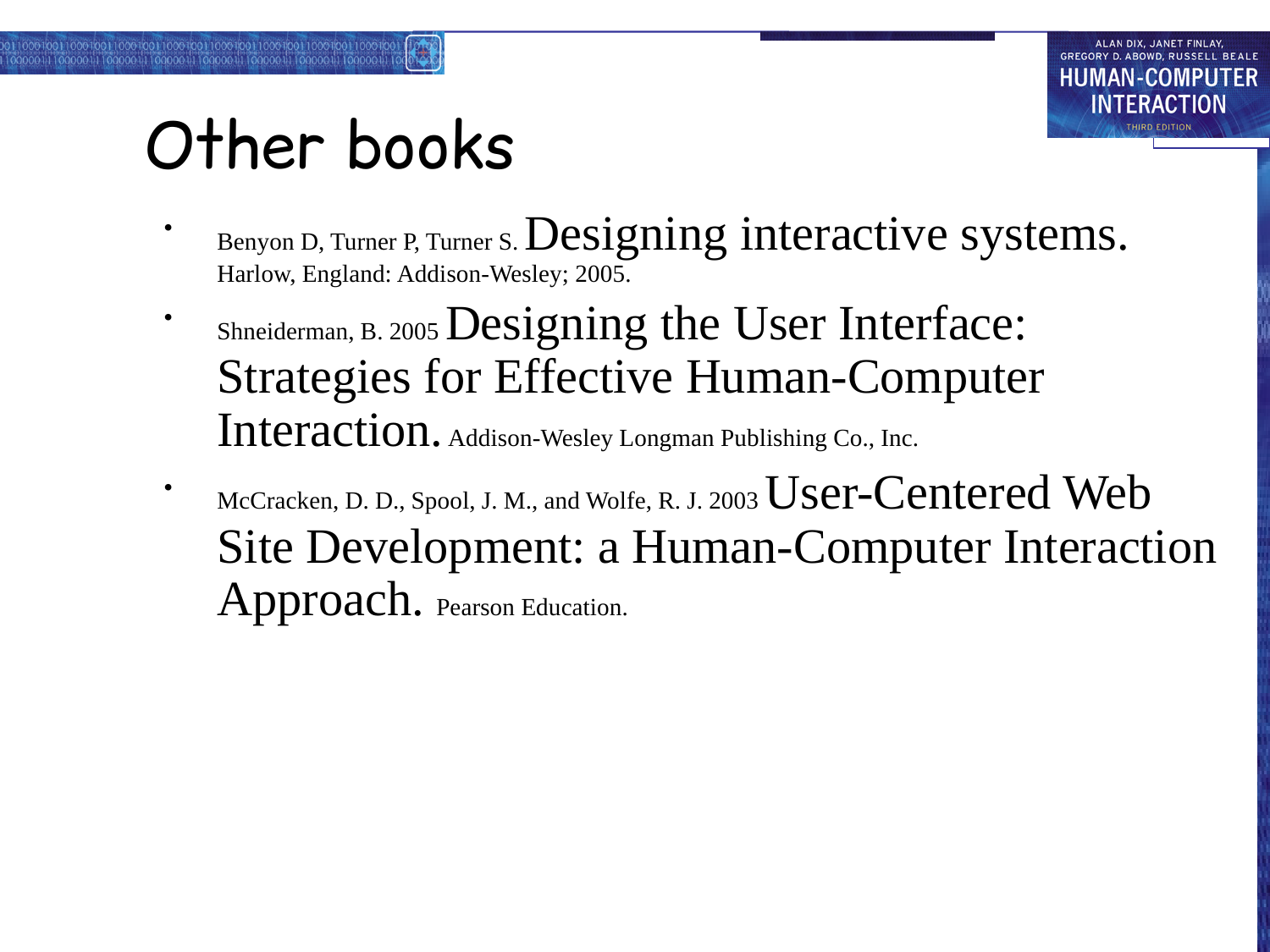

# Other books
Benyon D, Turner P, Turner S. Designing interactive systems. Harlow, England: Addison-Wesley; 2005.
Shneiderman, B. 2005 Designing the User Interface: Strategies for Effective Human-Computer Interaction. Addison-Wesley Longman Publishing Co., Inc.
McCracken, D. D., Spool, J. M., and Wolfe, R. J. 2003 User-Centered Web Site Development: a Human-Computer Interaction Approach. Pearson Education.